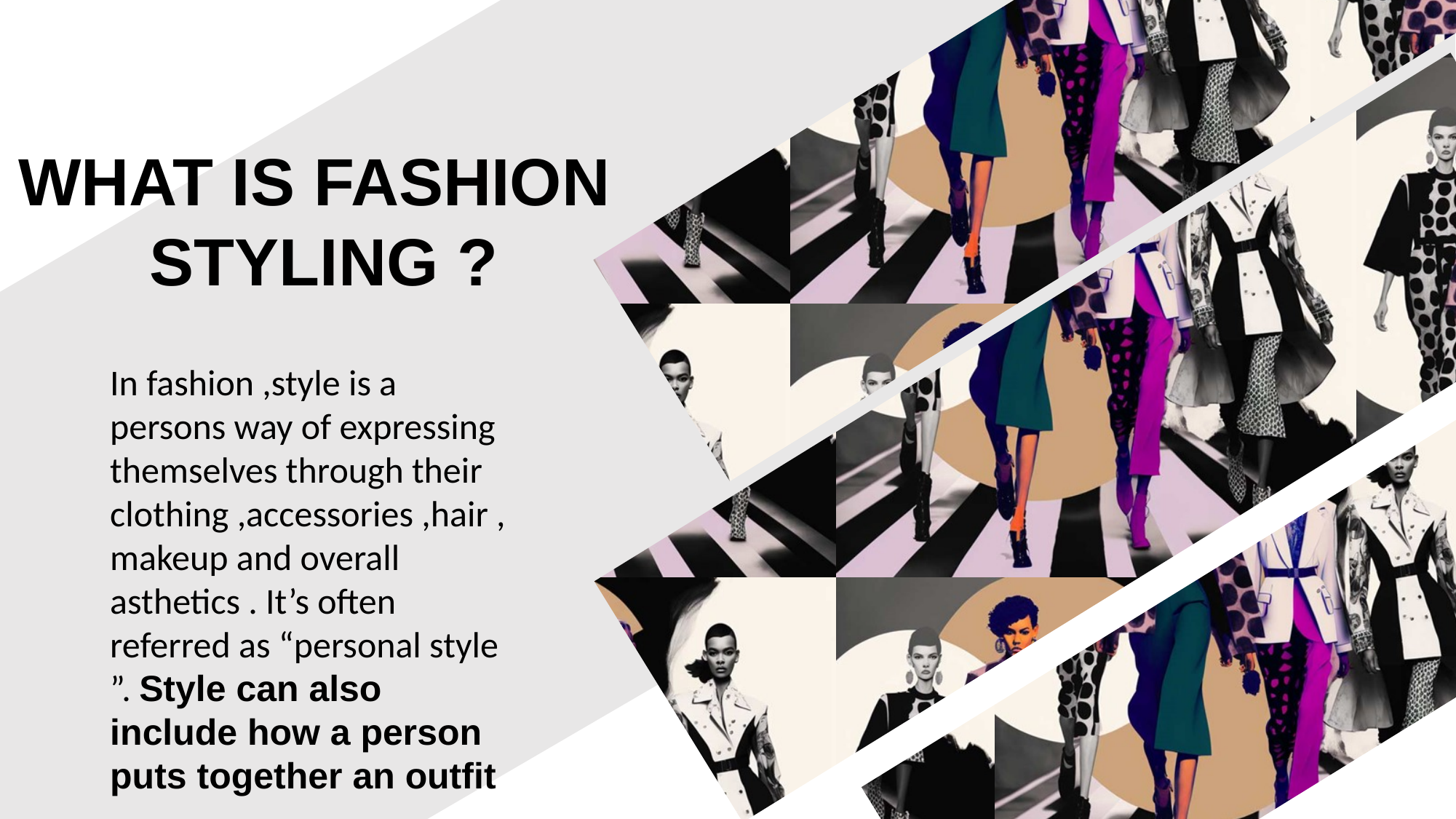

WHAT IS FASHION
 STYLING ?
In fashion ,style is a persons way of expressing themselves through their clothing ,accessories ,hair ,makeup and overall asthetics . It’s often referred as “personal style ”. Style can also include how a person puts together an outfit
#